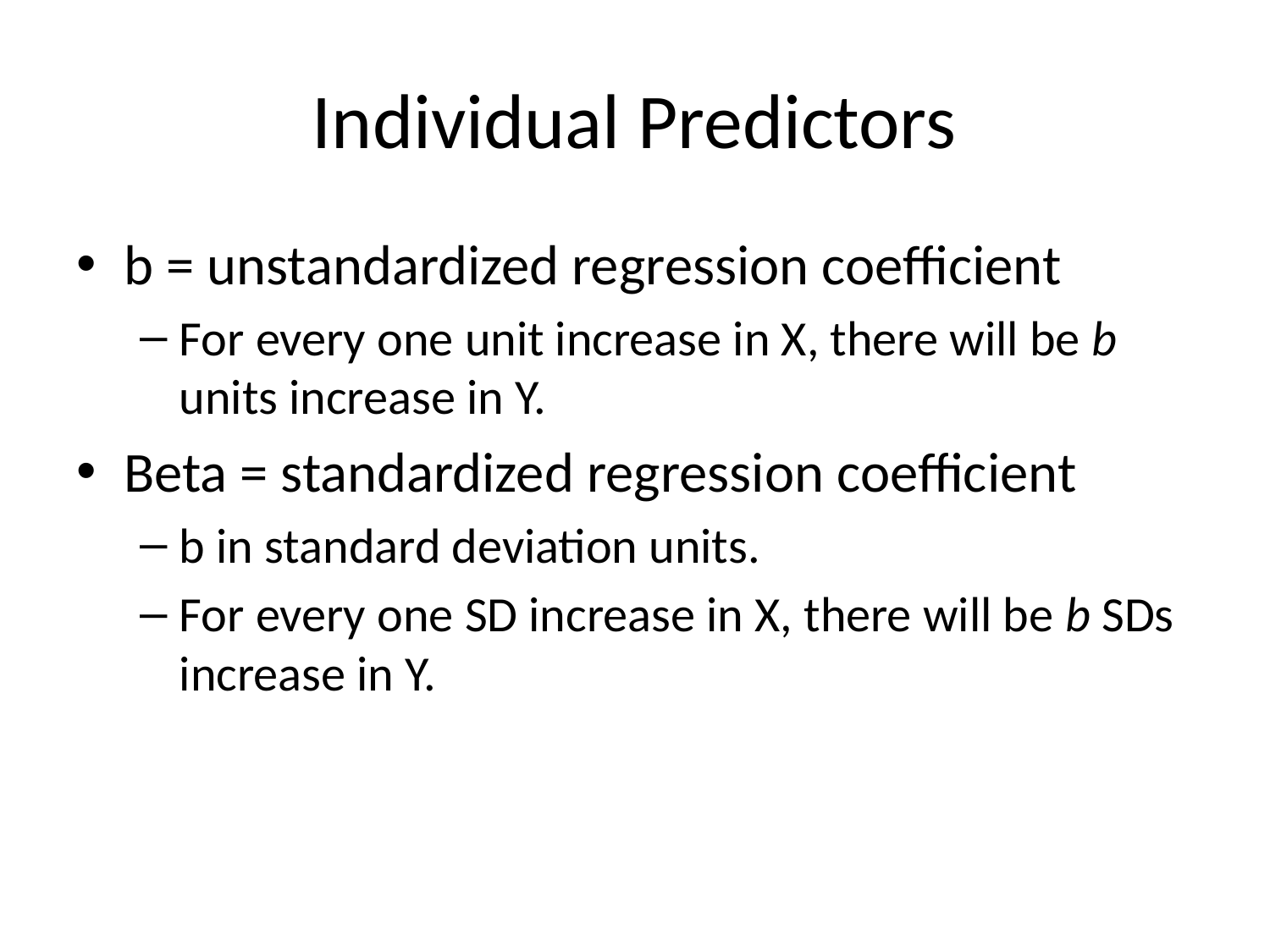

# Individual Predictors
b = unstandardized regression coefficient
For every one unit increase in X, there will be b units increase in Y.
Beta = standardized regression coefficient
b in standard deviation units.
For every one SD increase in X, there will be b SDs increase in Y.